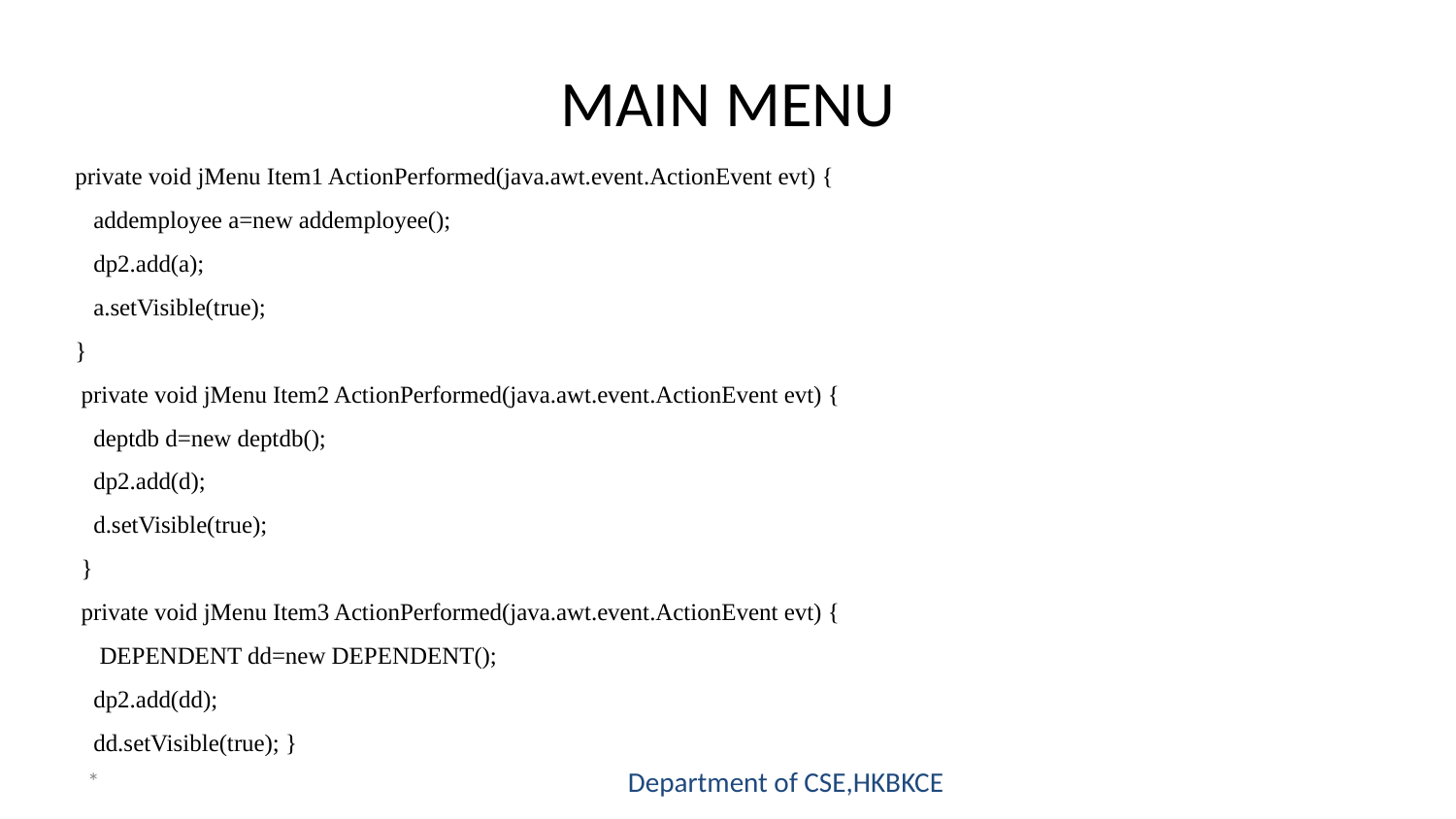

# MAIN MENU
private void jMenu Item1 ActionPerformed(java.awt.event.ActionEvent evt) {
   addemployee a=new addemployee();
   dp2.add(a);
   a.setVisible(true);
}
 private void jMenu Item2 ActionPerformed(java.awt.event.ActionEvent evt) {
   deptdb d=new deptdb();
   dp2.add(d);
   d.setVisible(true);
 }
 private void jMenu Item3 ActionPerformed(java.awt.event.ActionEvent evt) {
    DEPENDENT dd=new DEPENDENT();
   dp2.add(dd);
   dd.setVisible(true); }

*
Department of CSE,HKBKCE